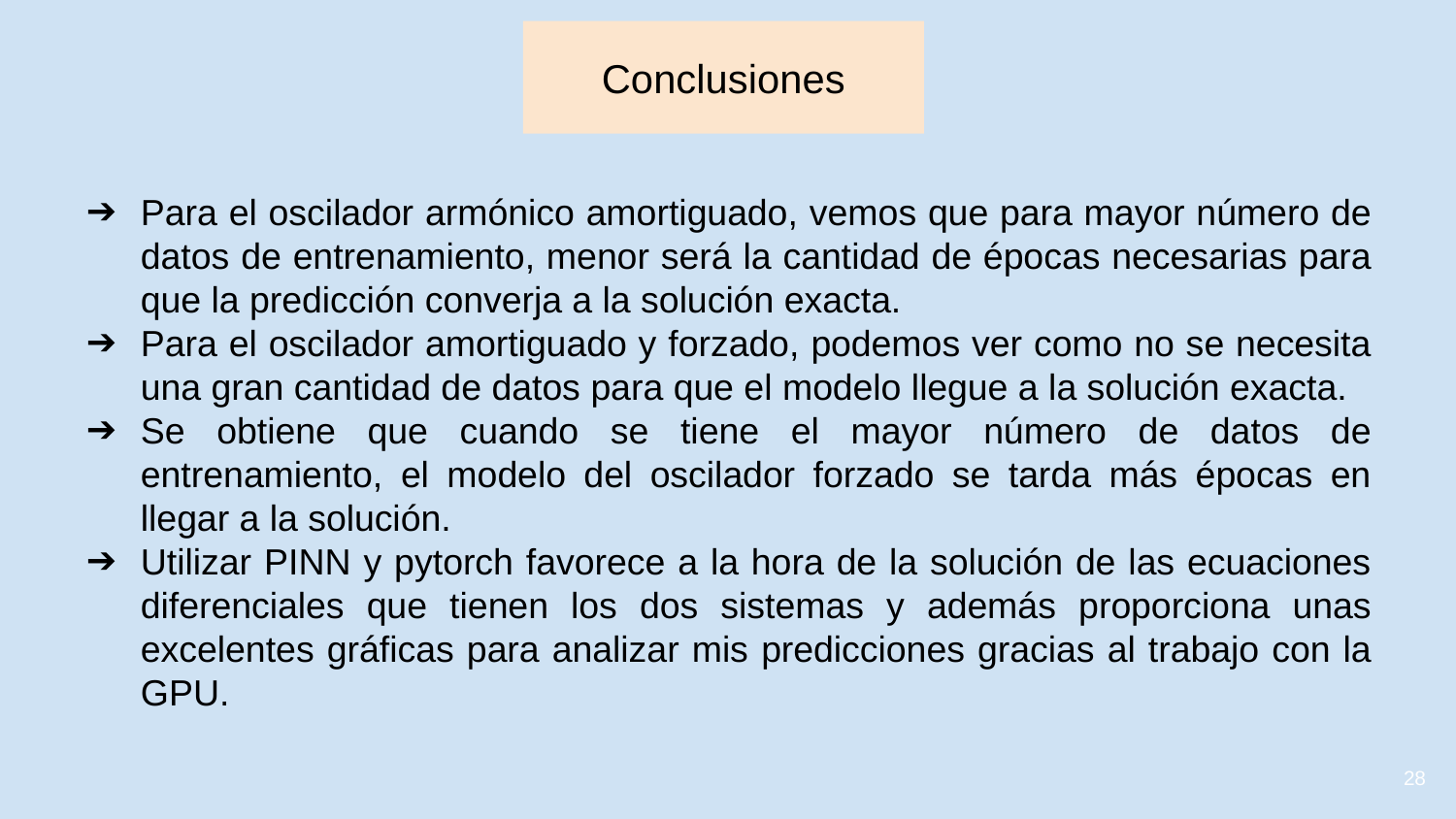

Conclusiones
Para el oscilador armónico amortiguado, vemos que para mayor número de datos de entrenamiento, menor será la cantidad de épocas necesarias para que la predicción converja a la solución exacta.
Para el oscilador amortiguado y forzado, podemos ver como no se necesita una gran cantidad de datos para que el modelo llegue a la solución exacta.
Se obtiene que cuando se tiene el mayor número de datos de entrenamiento, el modelo del oscilador forzado se tarda más épocas en llegar a la solución.
Utilizar PINN y pytorch favorece a la hora de la solución de las ecuaciones diferenciales que tienen los dos sistemas y además proporciona unas excelentes gráficas para analizar mis predicciones gracias al trabajo con la GPU.
28